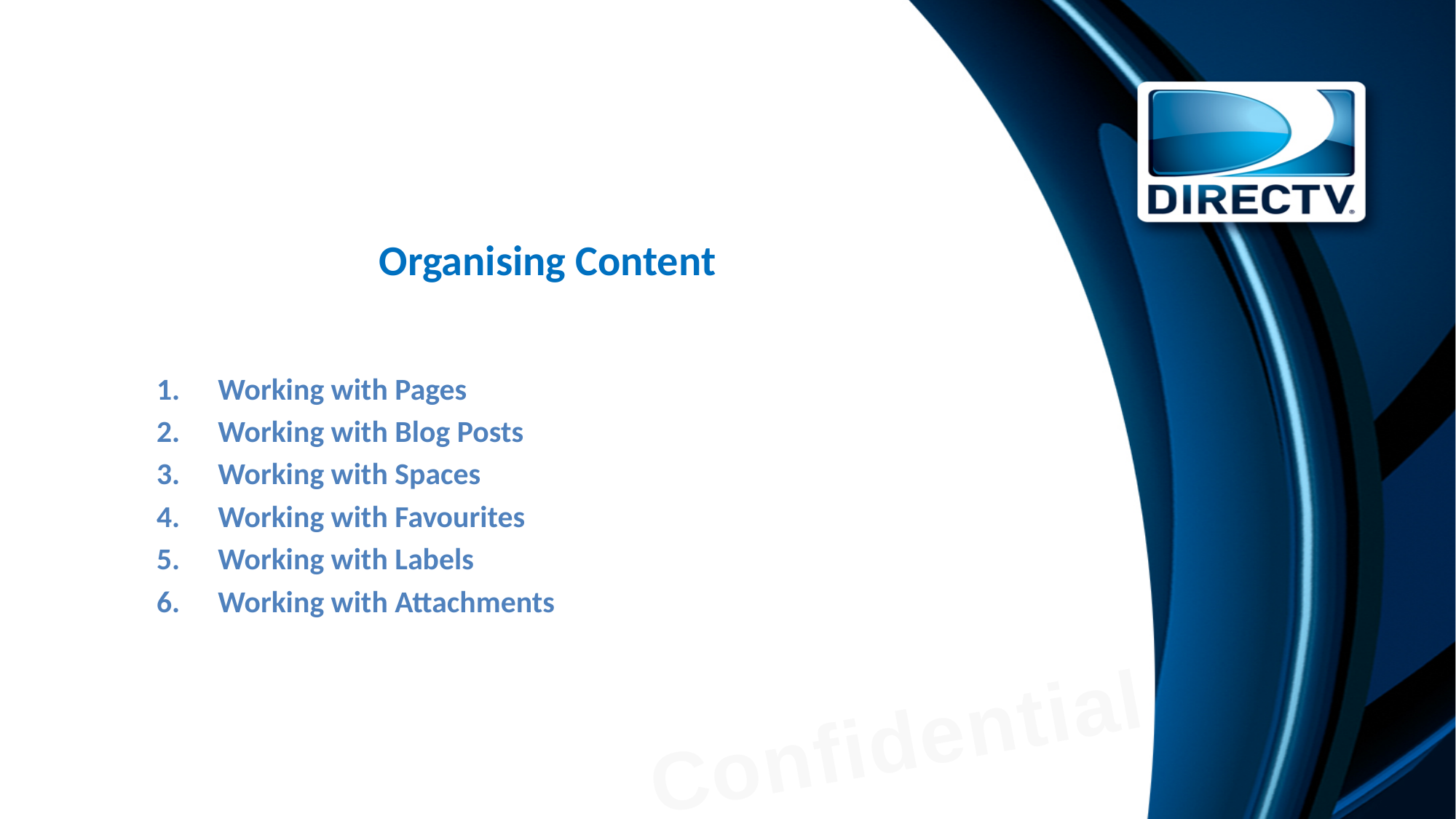

# Organising Content
Working with Pages
Working with Blog Posts
Working with Spaces
Working with Favourites
Working with Labels
Working with Attachments